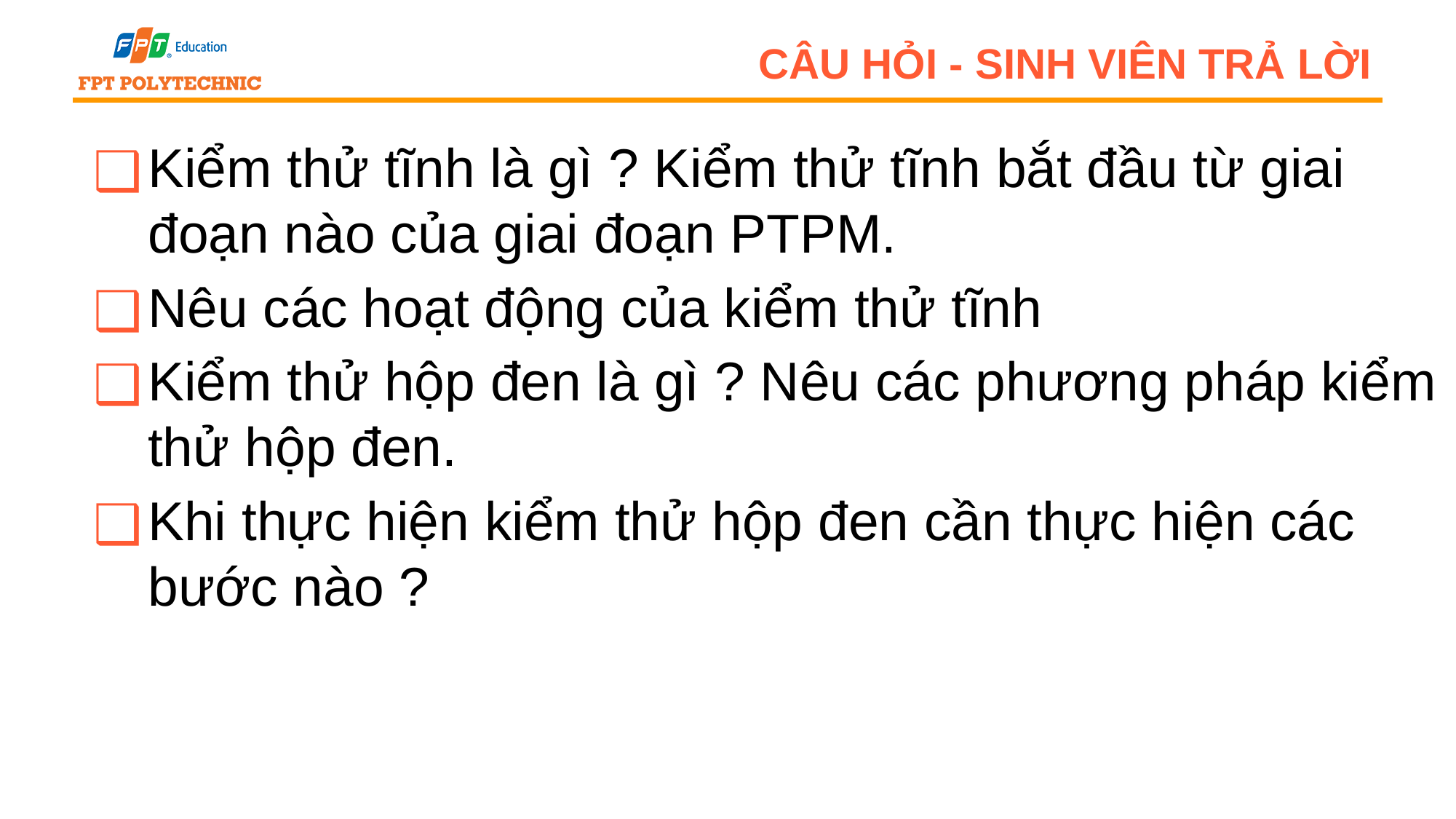

# Câu hỏi - sinh viên trả lời
Kiểm thử tĩnh là gì ? Kiểm thử tĩnh bắt đầu từ giai đoạn nào của giai đoạn PTPM.
Nêu các hoạt động của kiểm thử tĩnh
Kiểm thử hộp đen là gì ? Nêu các phương pháp kiểm thử hộp đen.
Khi thực hiện kiểm thử hộp đen cần thực hiện các bước nào ?